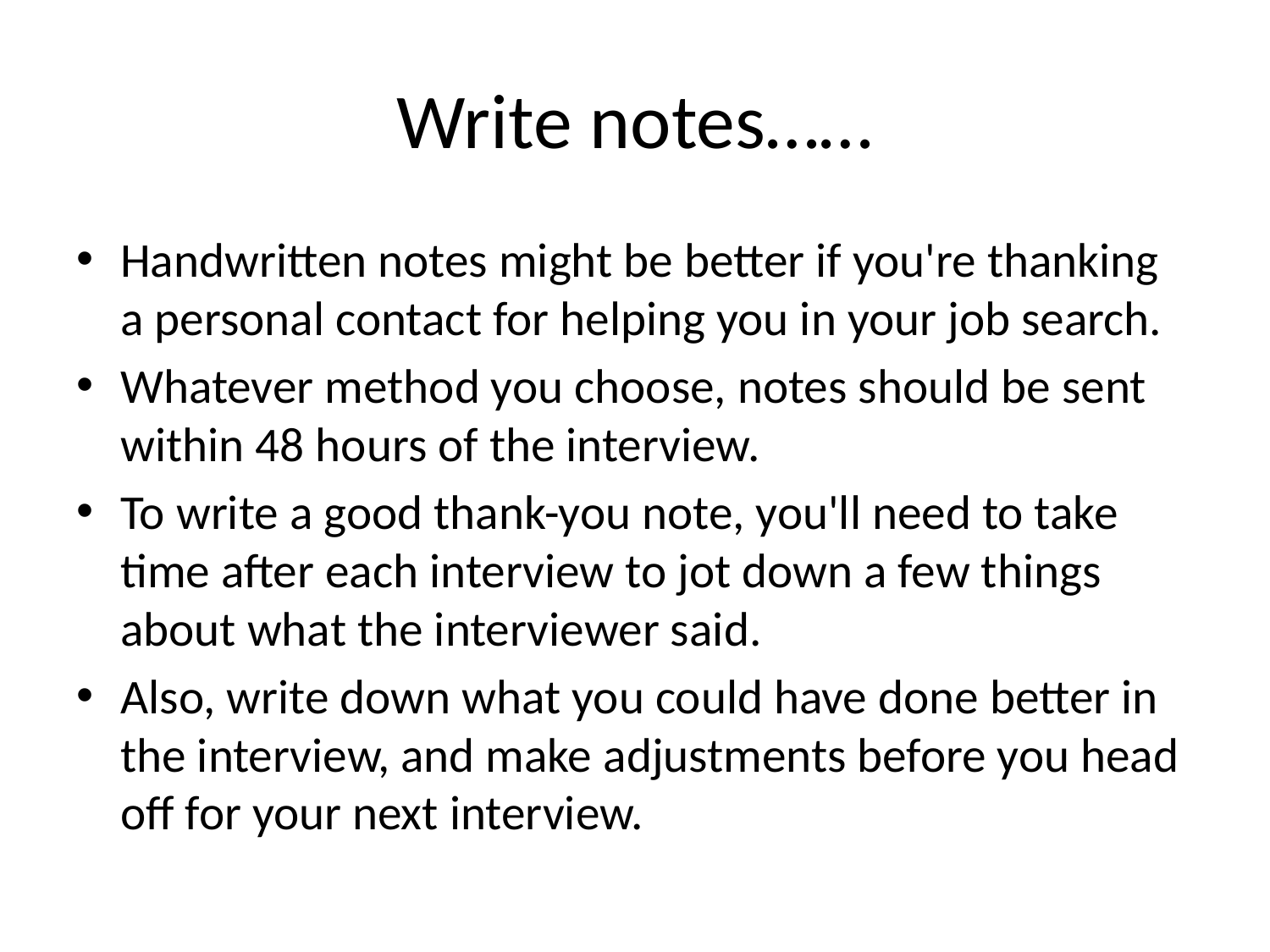

# Write notes……
Handwritten notes might be better if you're thanking a personal contact for helping you in your job search.
Whatever method you choose, notes should be sent within 48 hours of the interview.
To write a good thank-you note, you'll need to take time after each interview to jot down a few things about what the interviewer said.
Also, write down what you could have done better in the interview, and make adjustments before you head off for your next interview.